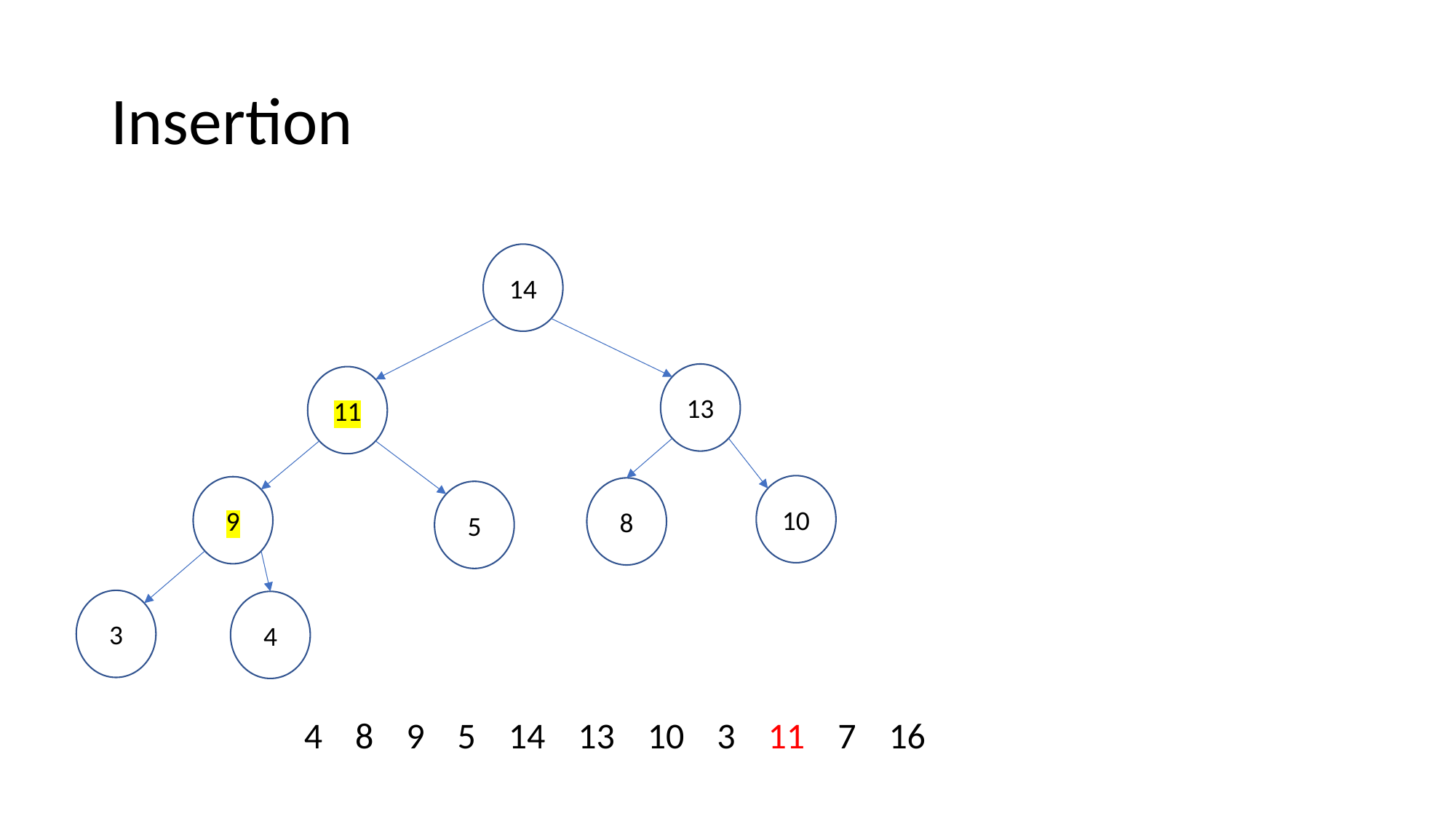

# Insertion
14
13
11
10
9
8
5
3
4
4    8    9    5    14    13    10    3    11    7    16